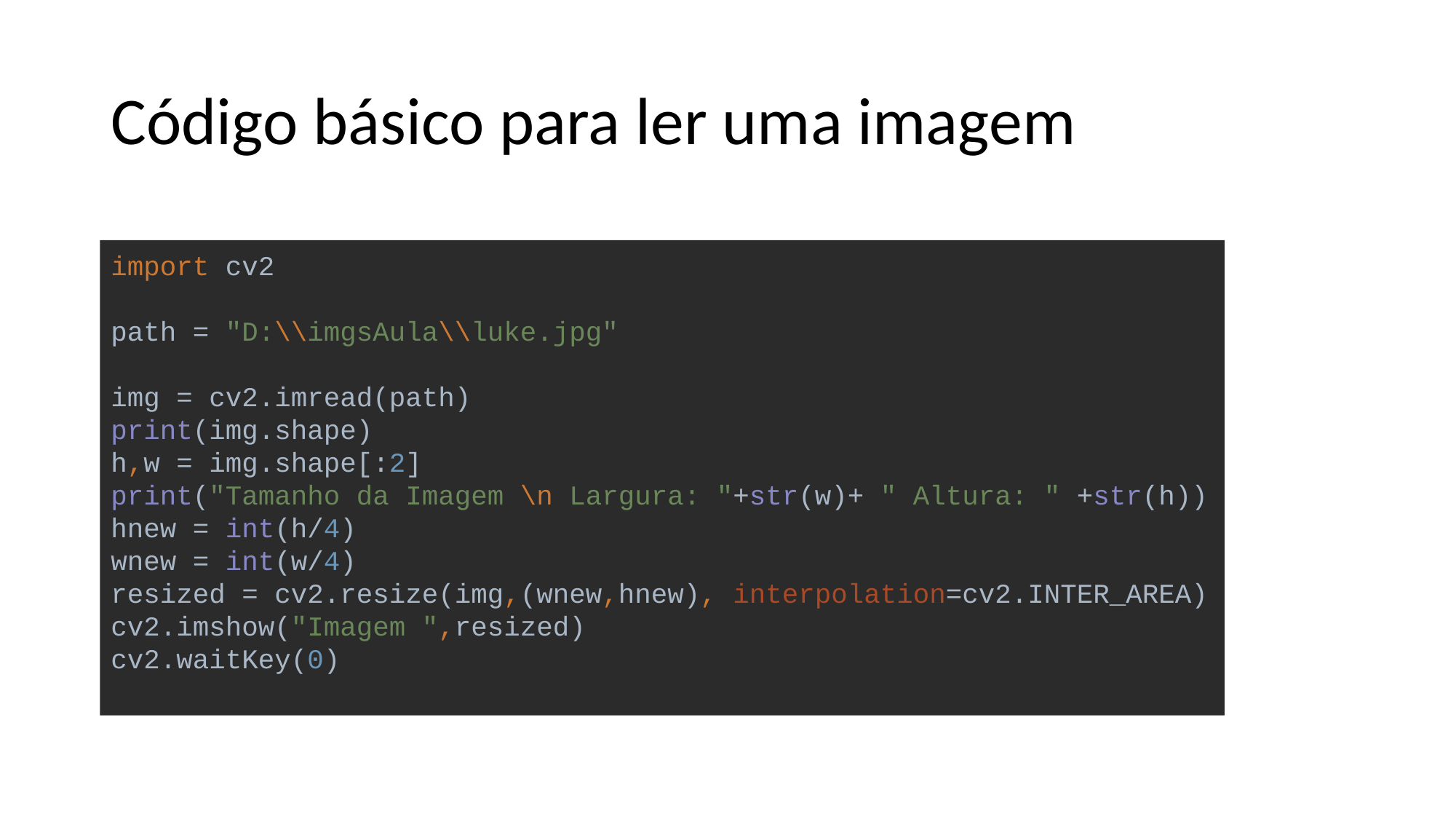

# Código básico para ler uma imagem
import cv2
path = "D:\\imgsAula\\luke.jpg"
img = cv2.imread(path)
print(img.shape)
h,w = img.shape[:2]
print("Tamanho da Imagem \n Largura: "+str(w)+ " Altura: " +str(h))
hnew = int(h/4)
wnew = int(w/4)
resized = cv2.resize(img,(wnew,hnew), interpolation=cv2.INTER_AREA)
cv2.imshow("Imagem ",resized)
cv2.waitKey(0)